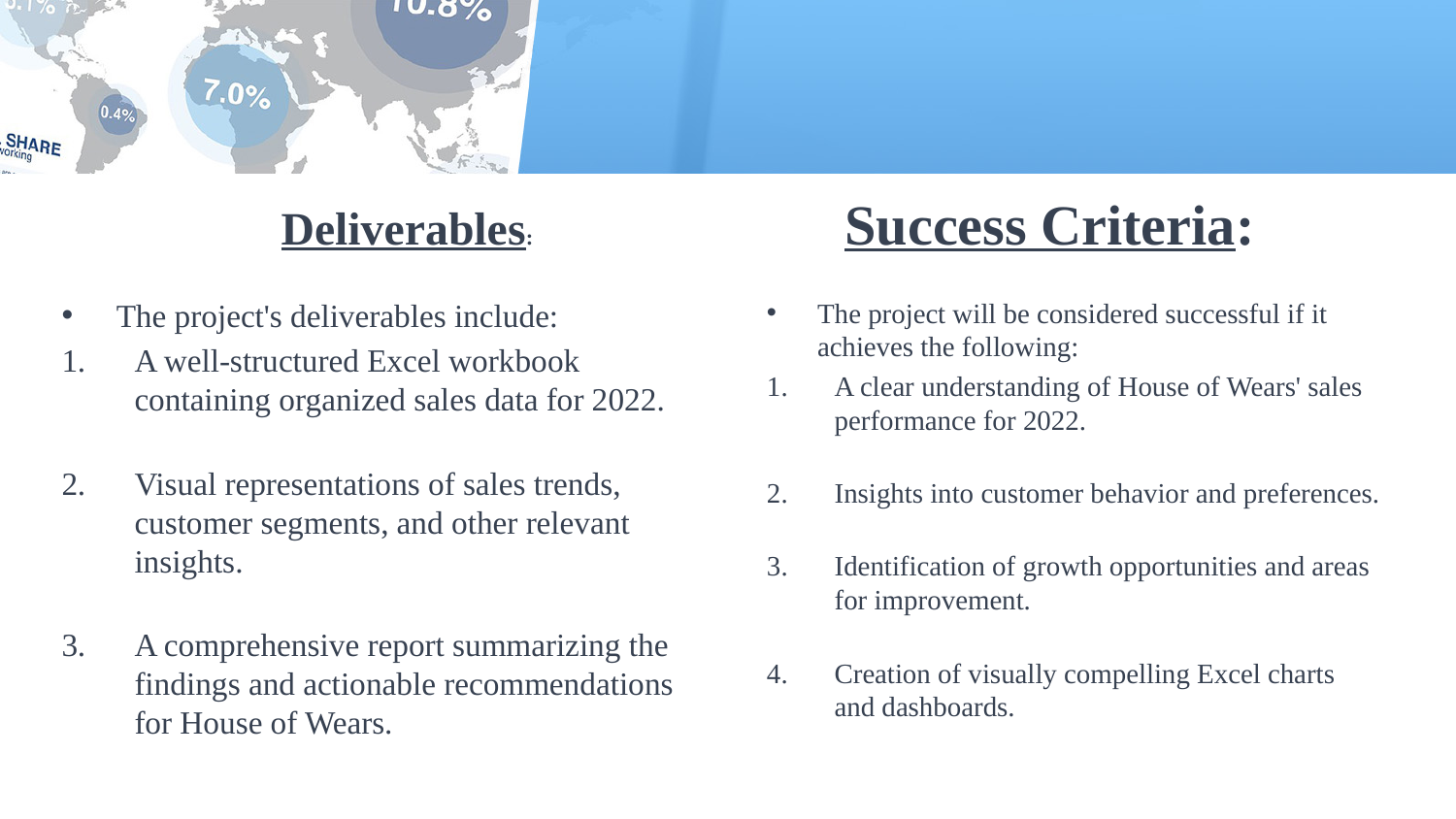

Deliverables:
Success Criteria:
The project's deliverables include:
A well-structured Excel workbook containing organized sales data for 2022.
Visual representations of sales trends, customer segments, and other relevant insights.
A comprehensive report summarizing the findings and actionable recommendations for House of Wears.
The project will be considered successful if it achieves the following:
A clear understanding of House of Wears' sales performance for 2022.
Insights into customer behavior and preferences.
Identification of growth opportunities and areas for improvement.
Creation of visually compelling Excel charts and dashboards.